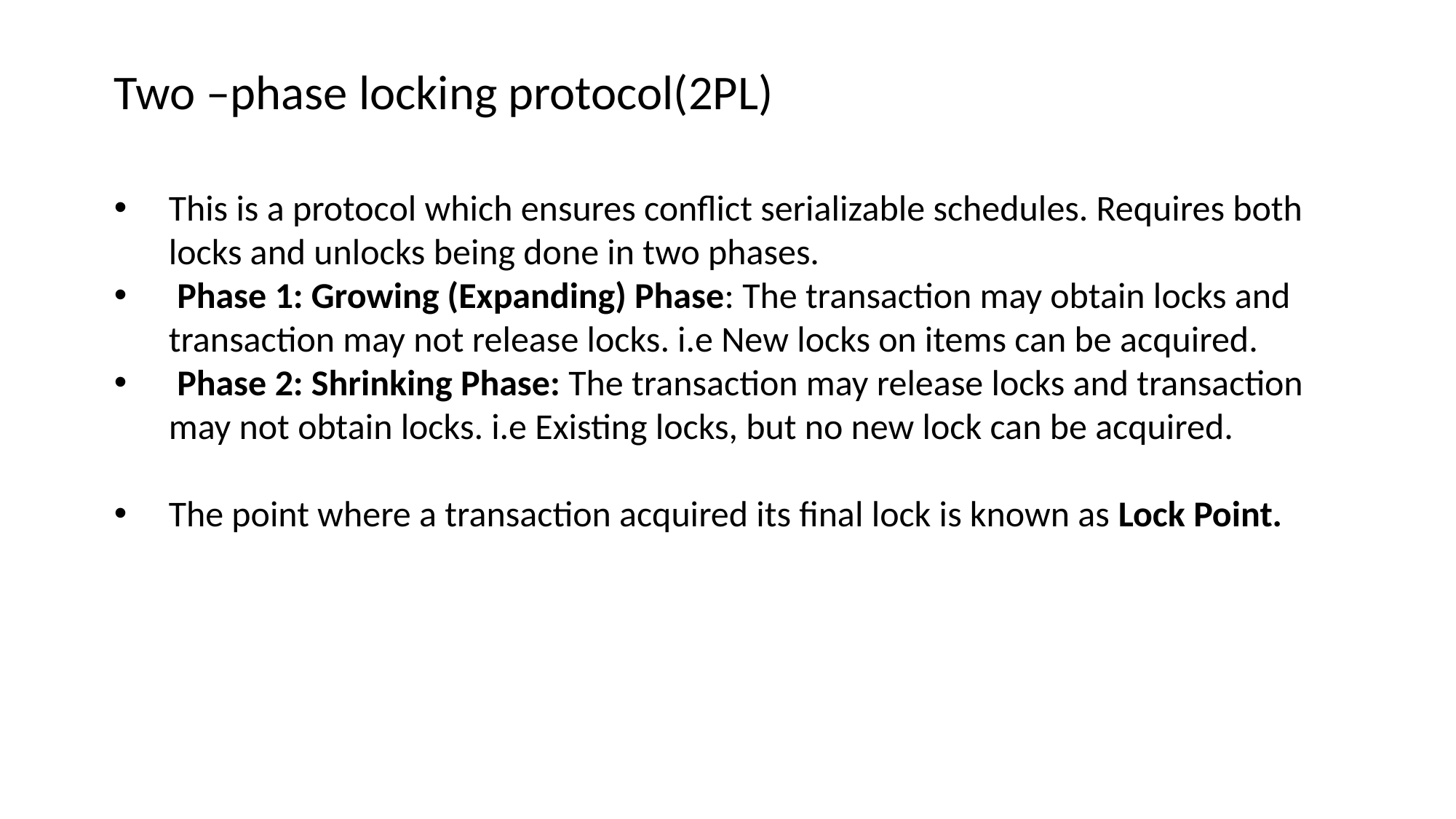

Two –phase locking protocol(2PL)

This is a protocol which ensures conflict serializable schedules. Requires both locks and unlocks being done in two phases.
 Phase 1: Growing (Expanding) Phase: The transaction may obtain locks and transaction may not release locks. i.e New locks on items can be acquired.
 Phase 2: Shrinking Phase: The transaction may release locks and transaction may not obtain locks. i.e Existing locks, but no new lock can be acquired.

The point where a transaction acquired its final lock is known as Lock Point.